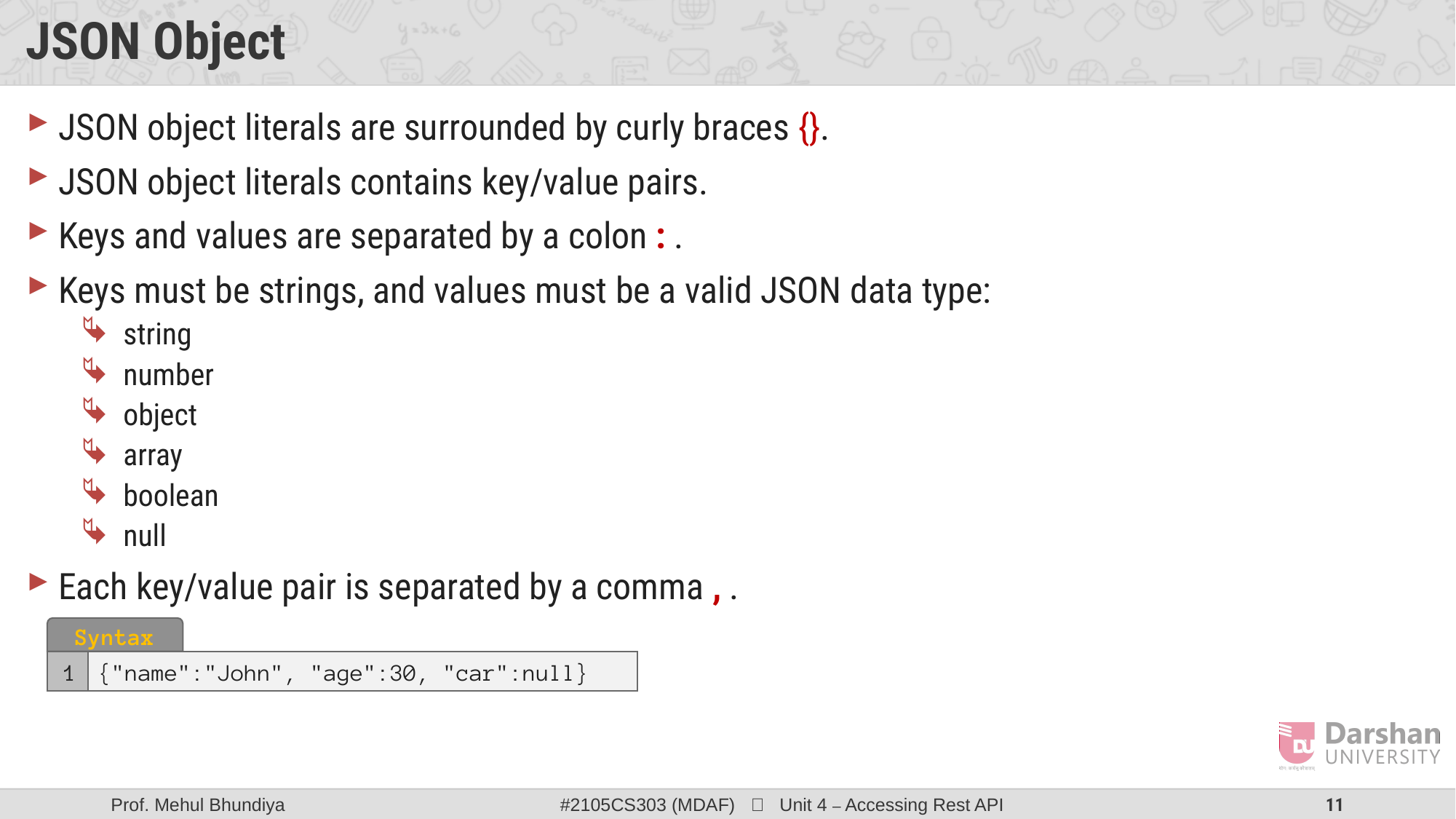

# JSON Object
JSON object literals are surrounded by curly braces {}.
JSON object literals contains key/value pairs.
Keys and values are separated by a colon : .
Keys must be strings, and values must be a valid JSON data type:
string
number
object
array
boolean
null
Each key/value pair is separated by a comma , .

Syntax
1
{"name":"John", "age":30, "car":null}